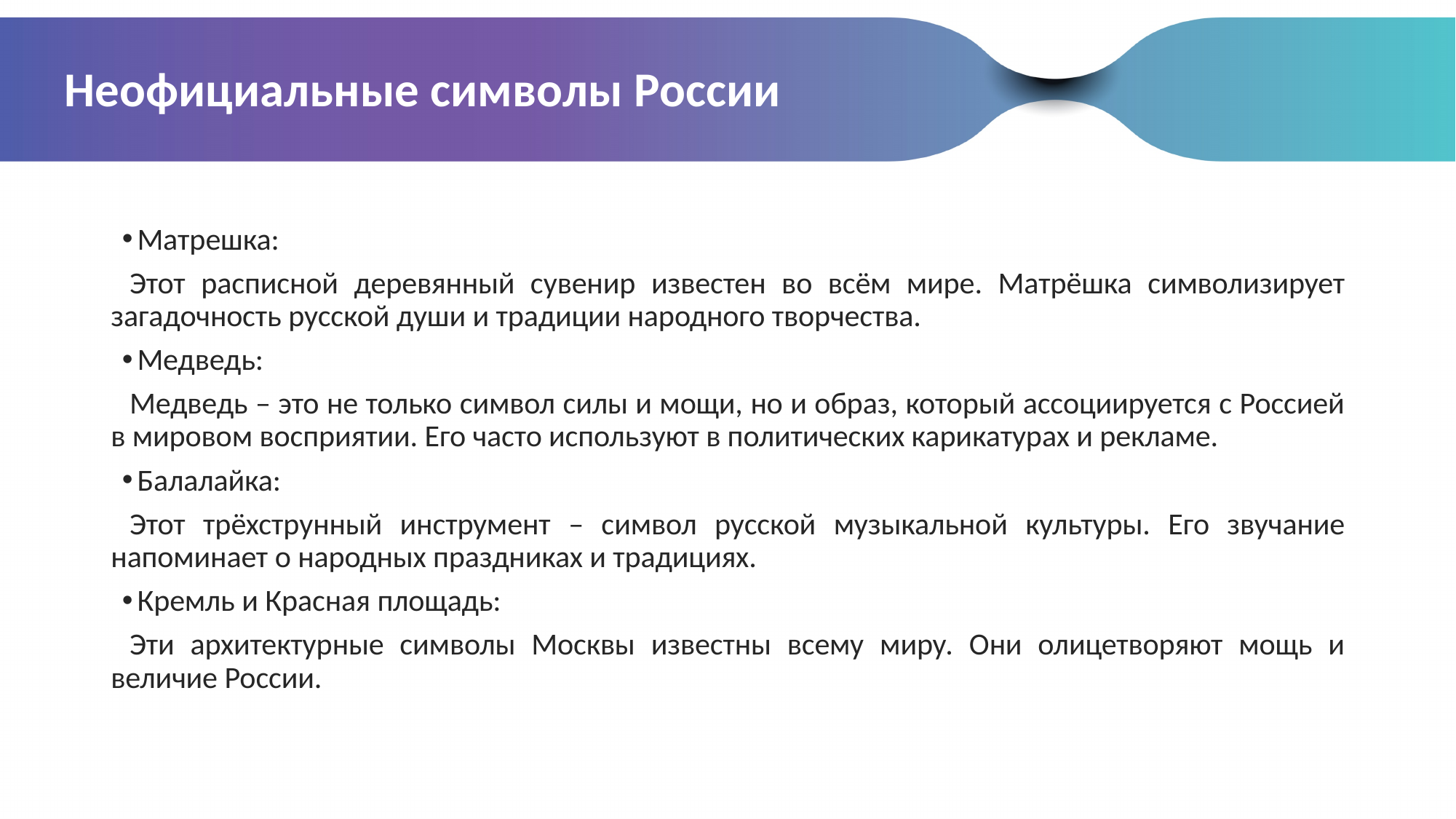

# Неофициальные символы России
Матрешка:
Этот расписной деревянный сувенир известен во всём мире. Матрёшка символизирует загадочность русской души и традиции народного творчества.
Медведь:
Медведь – это не только символ силы и мощи, но и образ, который ассоциируется с Россией в мировом восприятии. Его часто используют в политических карикатурах и рекламе.
Балалайка:
Этот трёхструнный инструмент – символ русской музыкальной культуры. Его звучание напоминает о народных праздниках и традициях.
Кремль и Красная площадь:
Эти архитектурные символы Москвы известны всему миру. Они олицетворяют мощь и величие России.